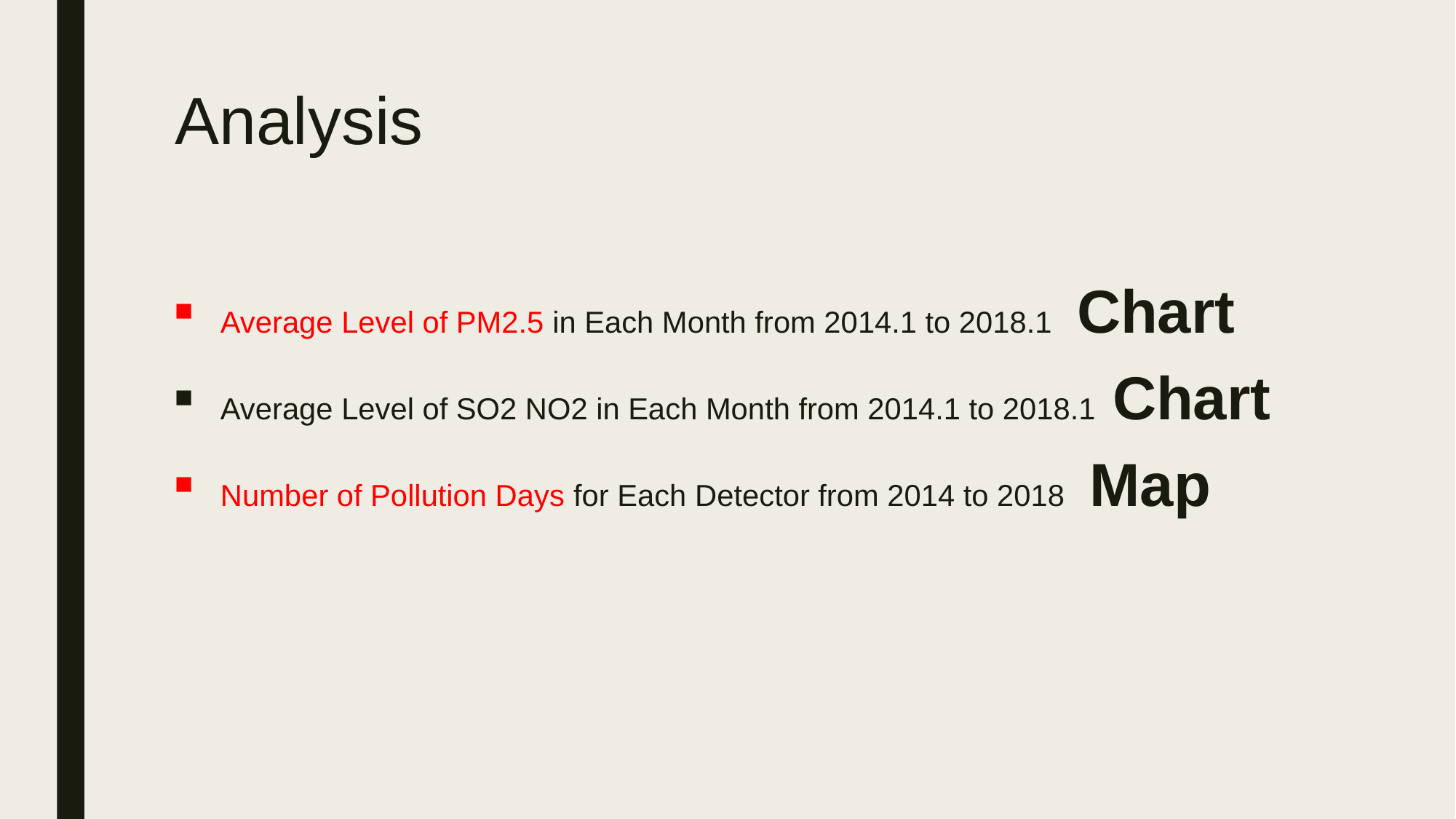

# Analysis
Average Level of PM2.5 in Each Month from 2014.1 to 2018.1   Chart
Average Level of SO2 NO2 in Each Month from 2014.1 to 2018.1  Chart
Number of Pollution Days for Each Detector from 2014 to 2018   Map